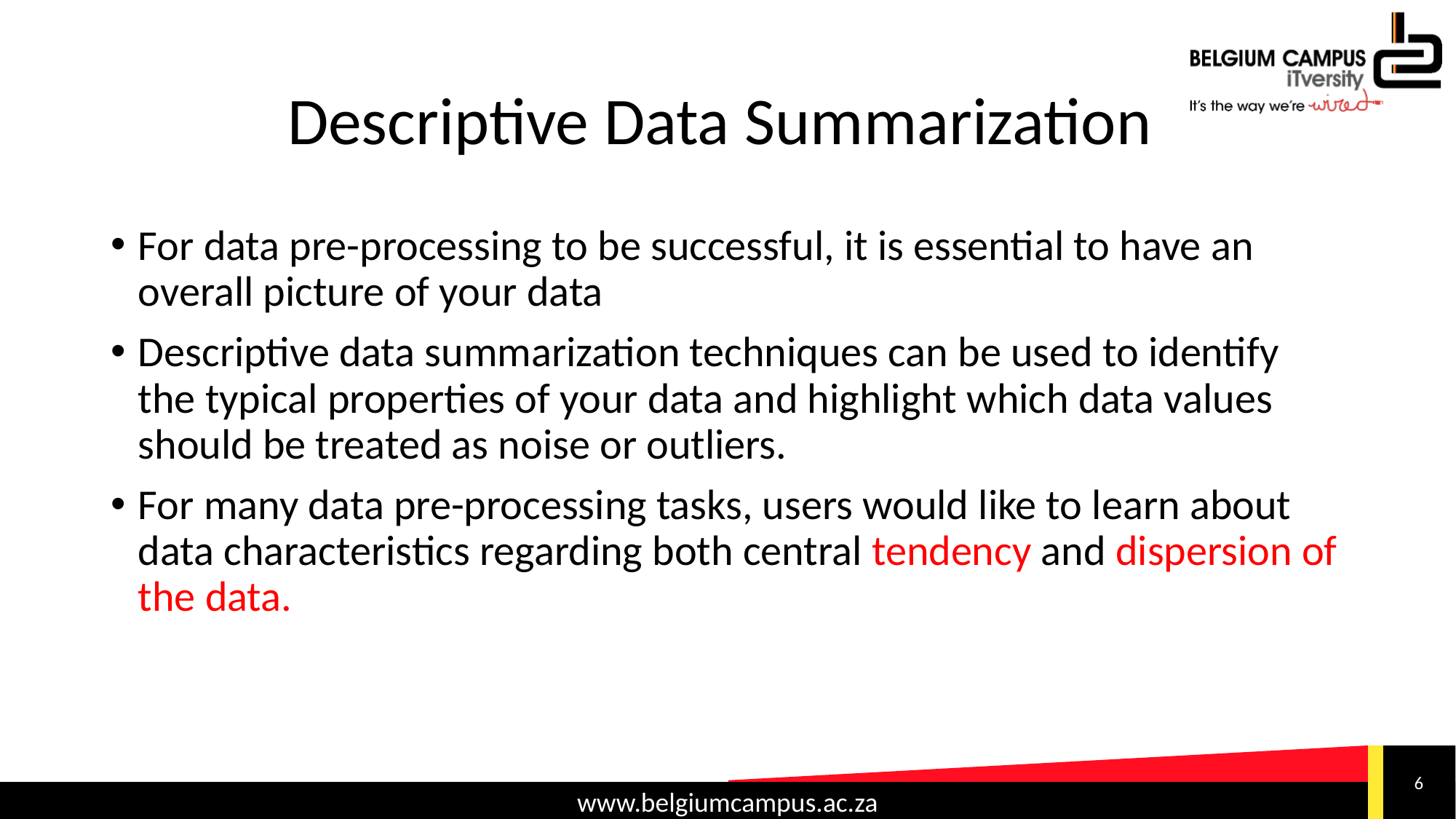

# Descriptive Data Summarization
For data pre-processing to be successful, it is essential to have an overall picture of your data
Descriptive data summarization techniques can be used to identify the typical properties of your data and highlight which data values should be treated as noise or outliers.
For many data pre-processing tasks, users would like to learn about data characteristics regarding both central tendency and dispersion of the data.